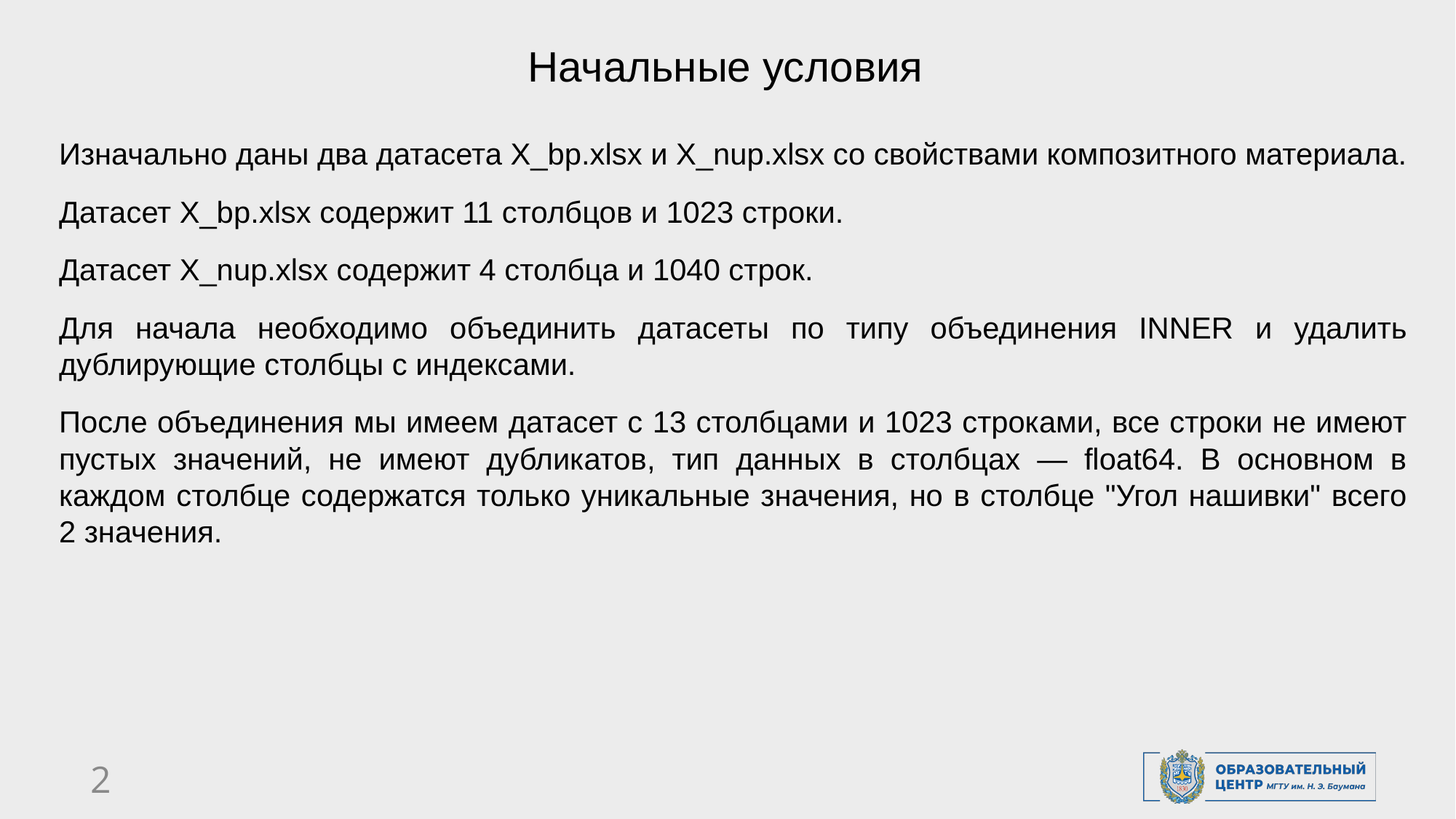

# Начальные условия
Изначально даны два датасета X_bp.xlsx и X_nup.xlsx со свойствами композитного материала.
Датасет X_bp.xlsx содержит 11 столбцов и 1023 строки.
Датасет X_nup.xlsx содержит 4 столбца и 1040 строк.
Для начала необходимо объединить датасеты по типу объединения INNER и удалить дублирующие столбцы с индексами.
После объединения мы имеем датасет с 13 столбцами и 1023 строками, все строки не имеют пустых значений, не имеют дубликатов, тип данных в столбцах — float64. В основном в каждом столбце содержатся только уникальные значения, но в столбце "Угол нашивки" всего 2 значения.
2